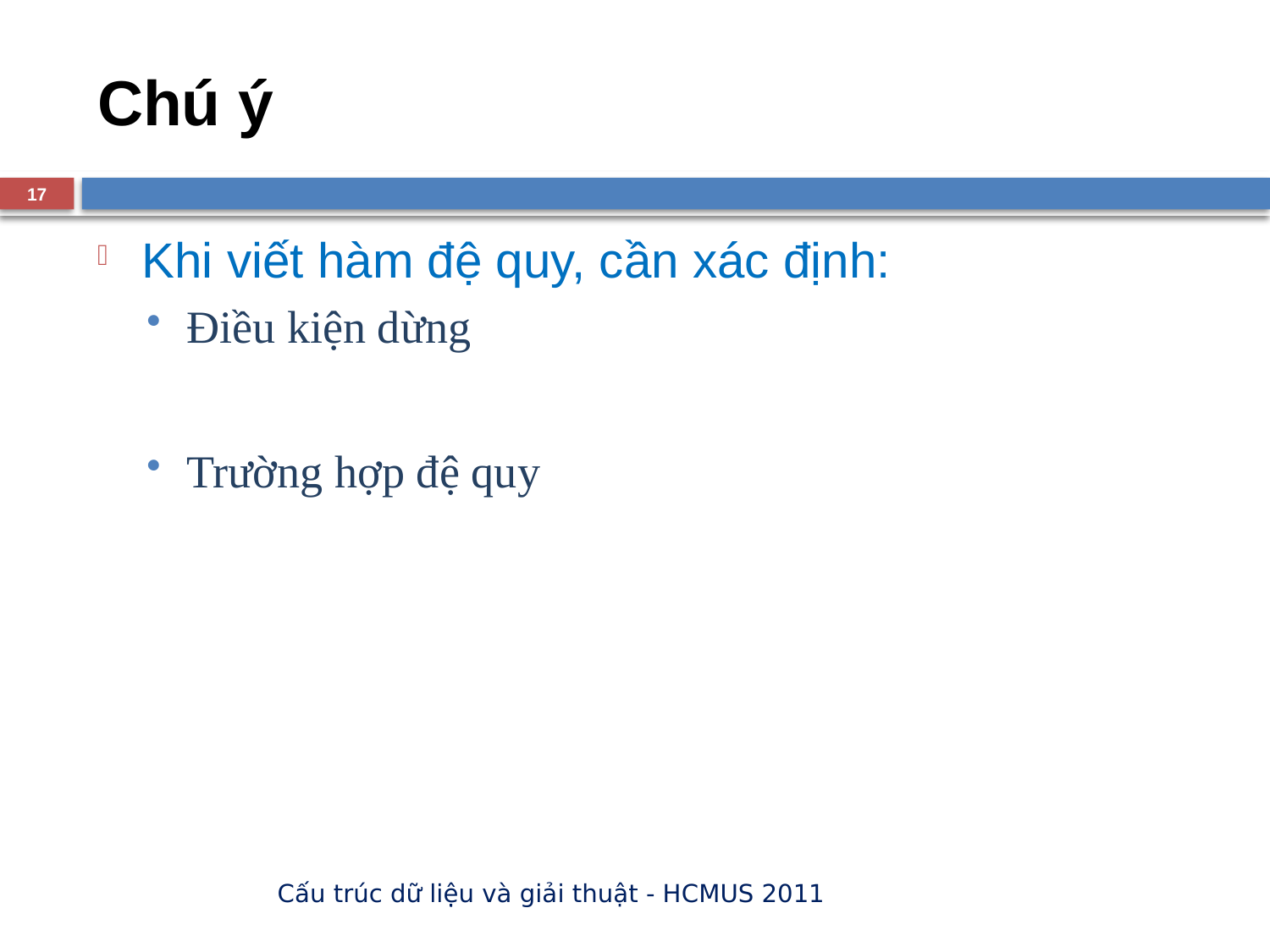

# Chú ý
17
Khi viết hàm đệ quy, cần xác định:
Điều kiện dừng

Trường hợp đệ quy
Cấu trúc dữ liệu và giải thuật - HCMUS 2011